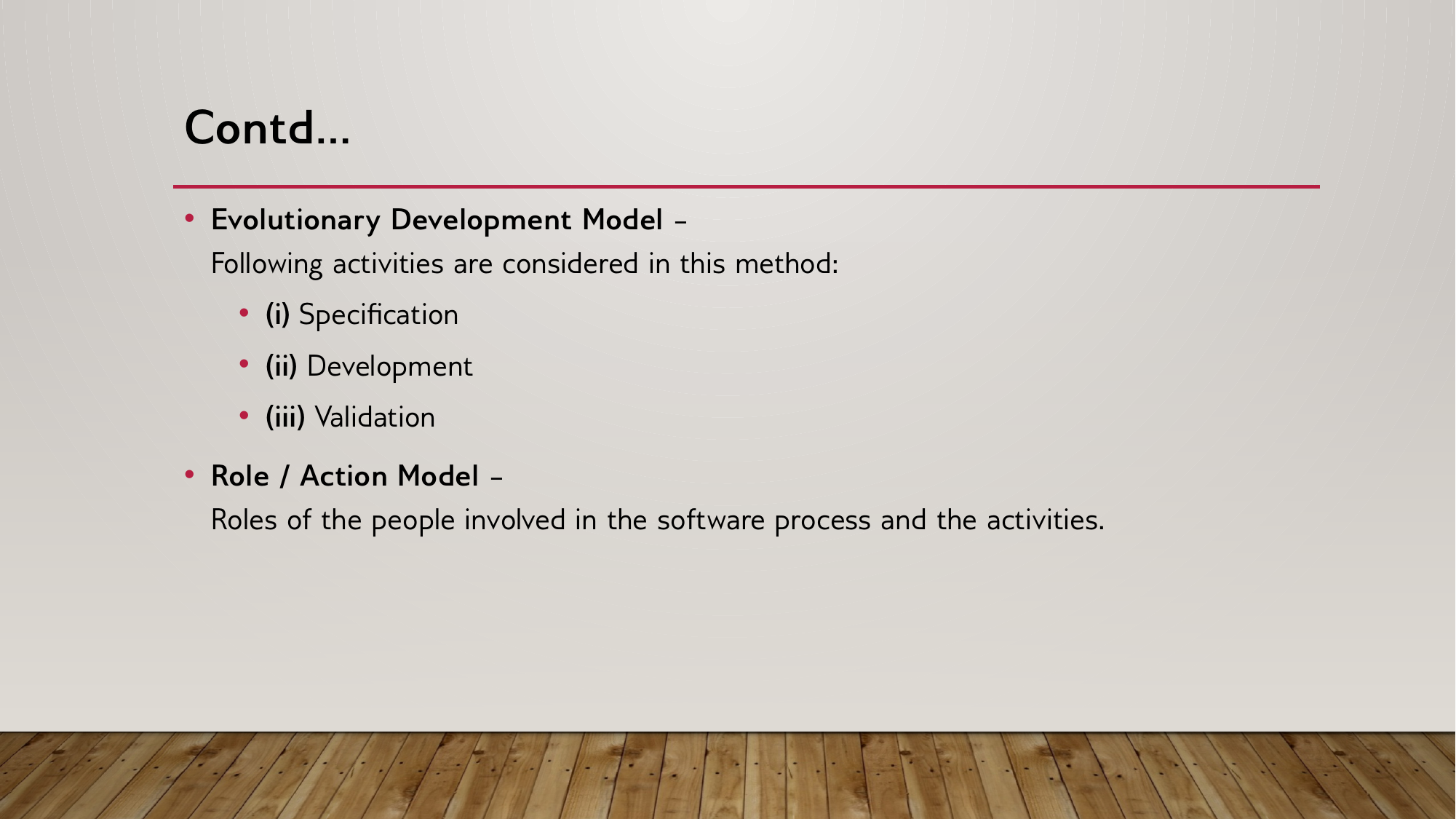

# Contd…
Evolutionary Development Model – 
Following activities are considered in this method:
(i) Specification
(ii) Development
(iii) Validation
Role / Action Model – 
Roles of the people involved in the software process and the activities.